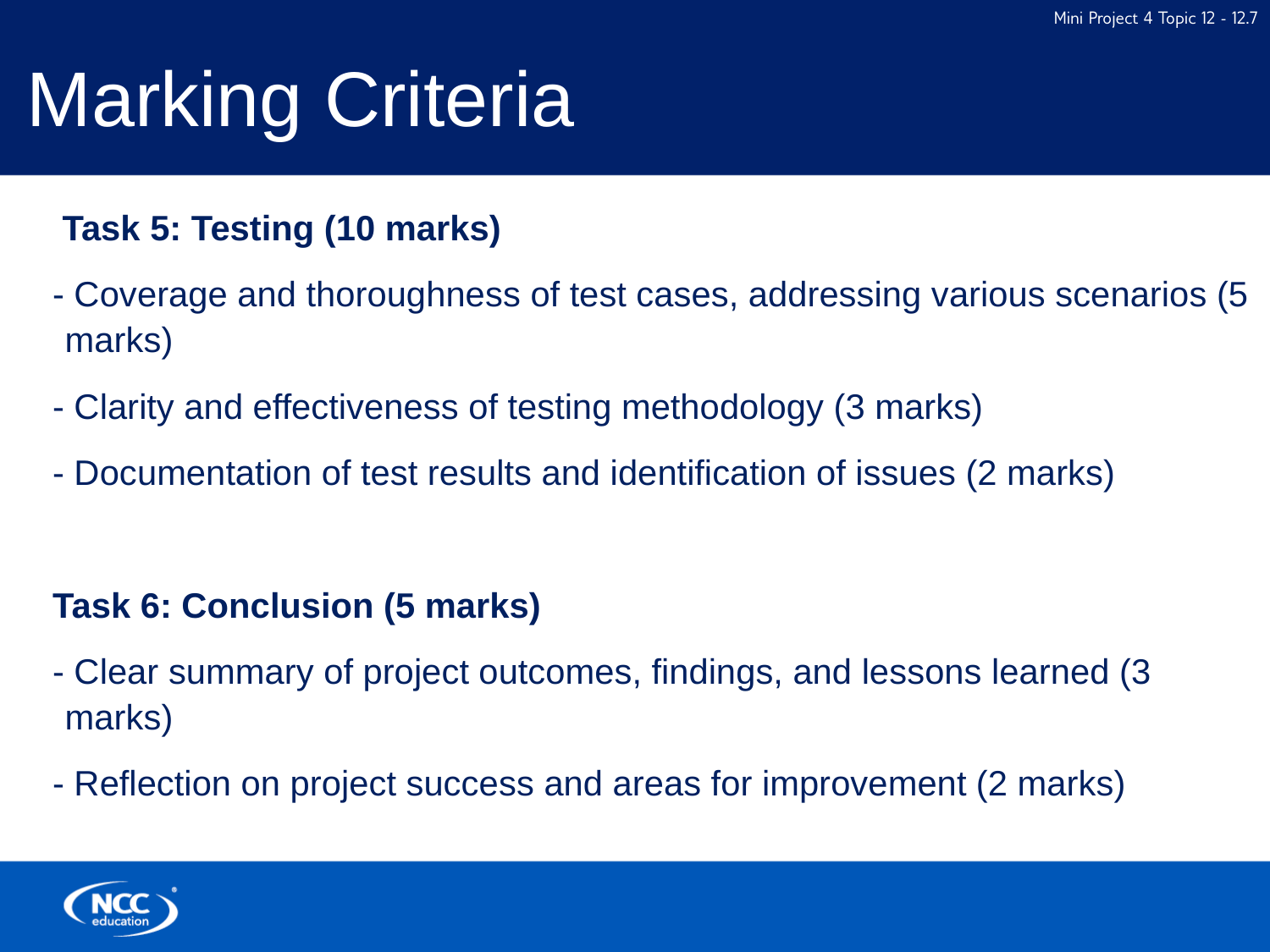

# Marking Criteria
 Task 5: Testing (10 marks)
- Coverage and thoroughness of test cases, addressing various scenarios (5 marks)
- Clarity and effectiveness of testing methodology (3 marks)
- Documentation of test results and identification of issues (2 marks)

Task 6: Conclusion (5 marks)
- Clear summary of project outcomes, findings, and lessons learned (3 marks)
- Reflection on project success and areas for improvement (2 marks)